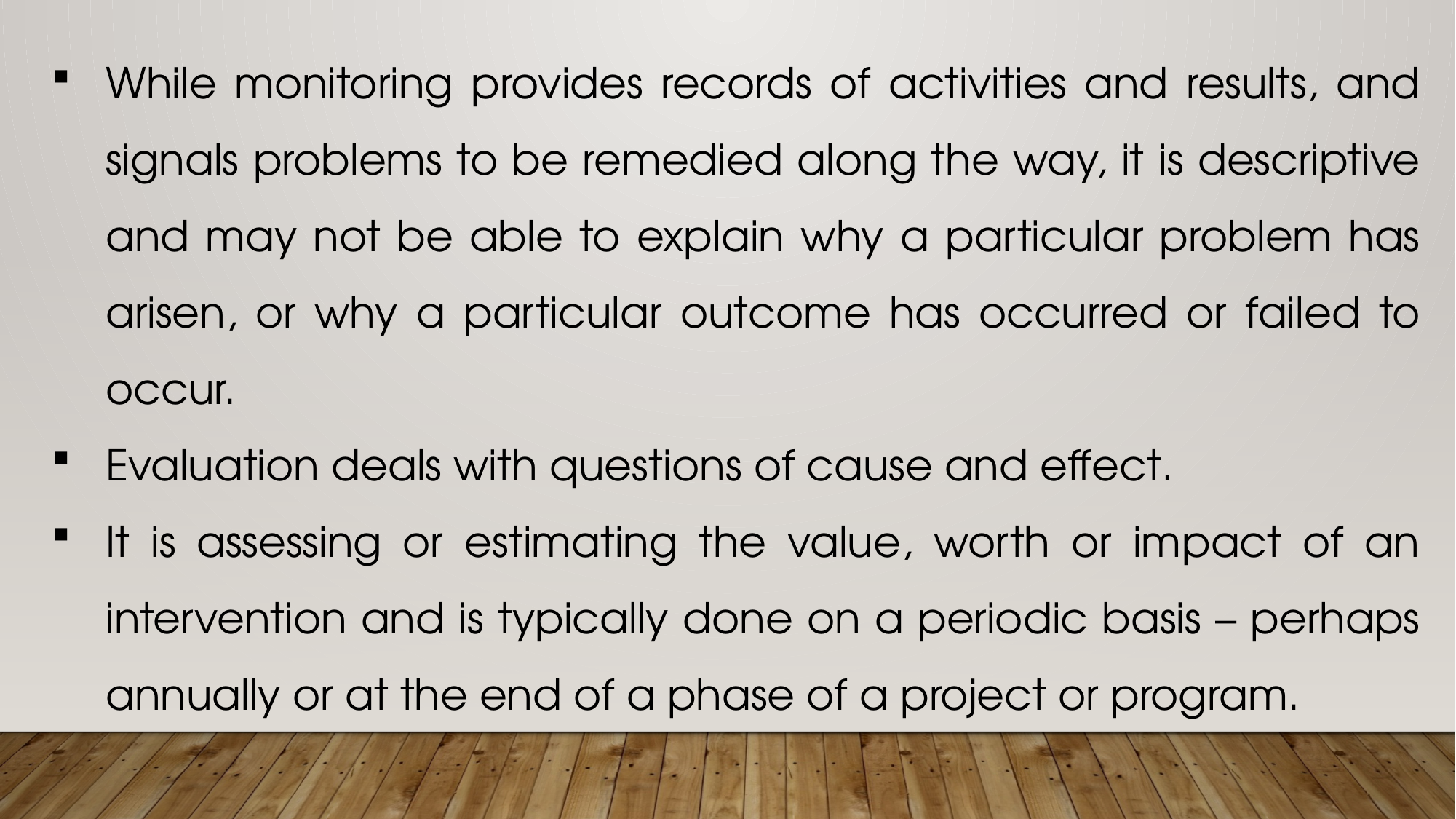

While monitoring provides records of activities and results, and signals problems to be remedied along the way, it is descriptive and may not be able to explain why a particular problem has arisen, or why a particular outcome has occurred or failed to occur.
Evaluation deals with questions of cause and effect.
It is assessing or estimating the value, worth or impact of an intervention and is typically done on a periodic basis – perhaps annually or at the end of a phase of a project or program.